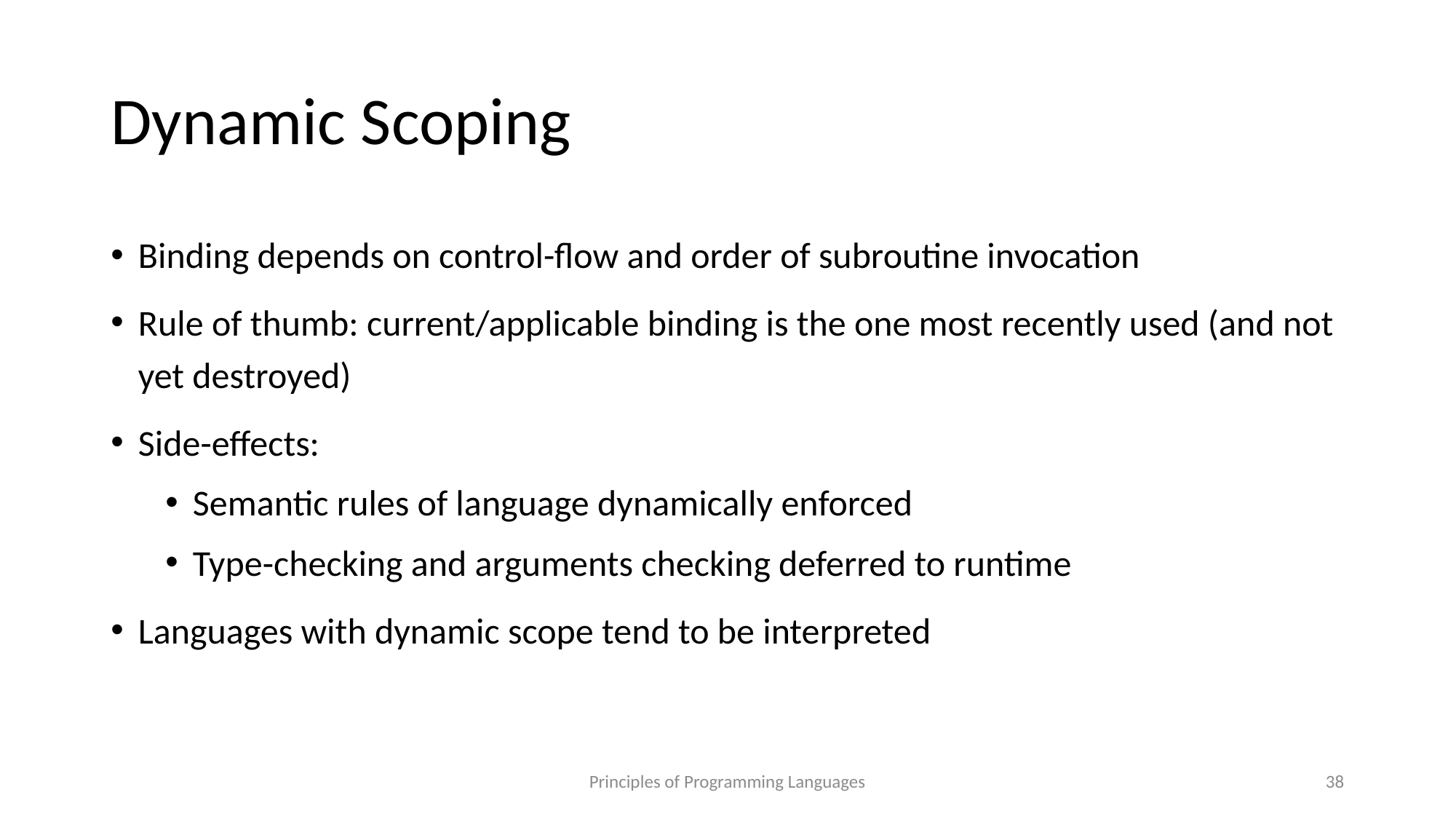

# Dynamic Scoping
Binding depends on control-flow and order of subroutine invocation
Rule of thumb: current/applicable binding is the one most recently used (and not yet destroyed)
Side-effects:
Semantic rules of language dynamically enforced
Type-checking and arguments checking deferred to runtime
Languages with dynamic scope tend to be interpreted
Principles of Programming Languages
38